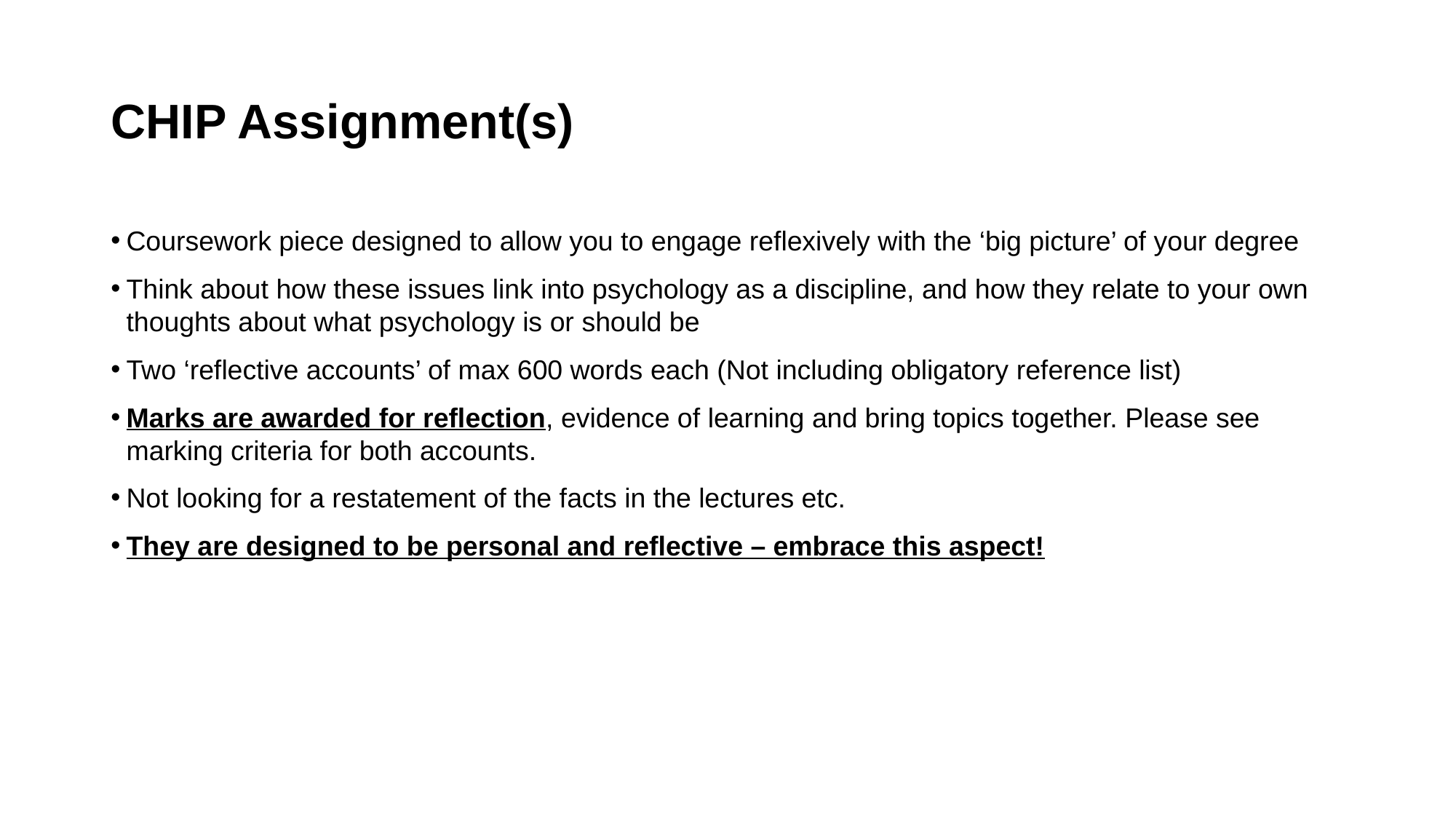

# CHIP Assignment(s)
Coursework piece designed to allow you to engage reflexively with the ‘big picture’ of your degree
Think about how these issues link into psychology as a discipline, and how they relate to your own thoughts about what psychology is or should be
Two ‘reflective accounts’ of max 600 words each (Not including obligatory reference list)
Marks are awarded for reflection, evidence of learning and bring topics together. Please see marking criteria for both accounts.
Not looking for a restatement of the facts in the lectures etc.
They are designed to be personal and reflective – embrace this aspect!